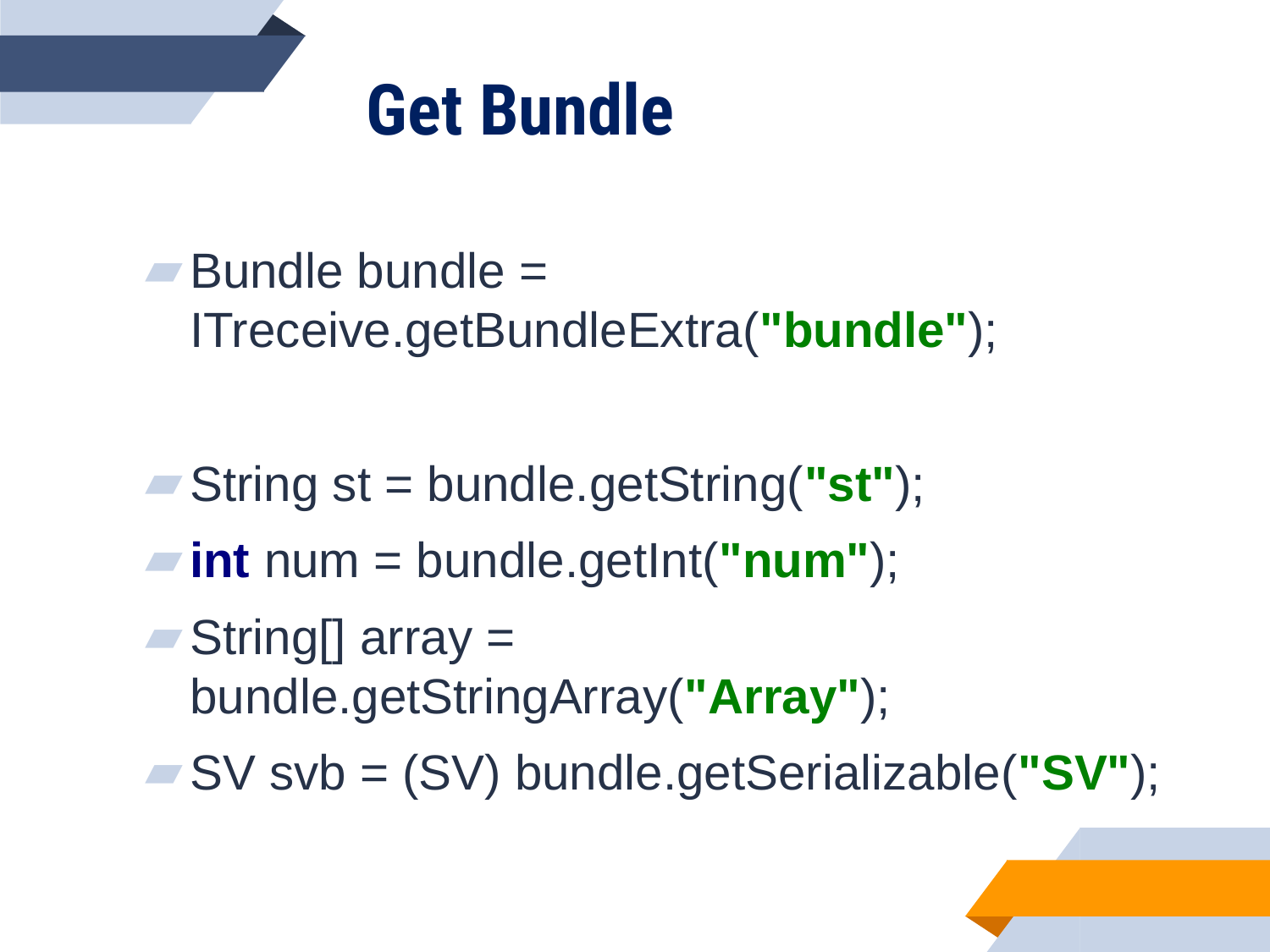

# Get Bundle
Bundle bundle = ITreceive.getBundleExtra("bundle");

String st = bundle.getString("st");
int num = bundle.getInt("num");
String[] array = bundle.getStringArray("Array");
SV svb = (SV) bundle.getSerializable("SV");